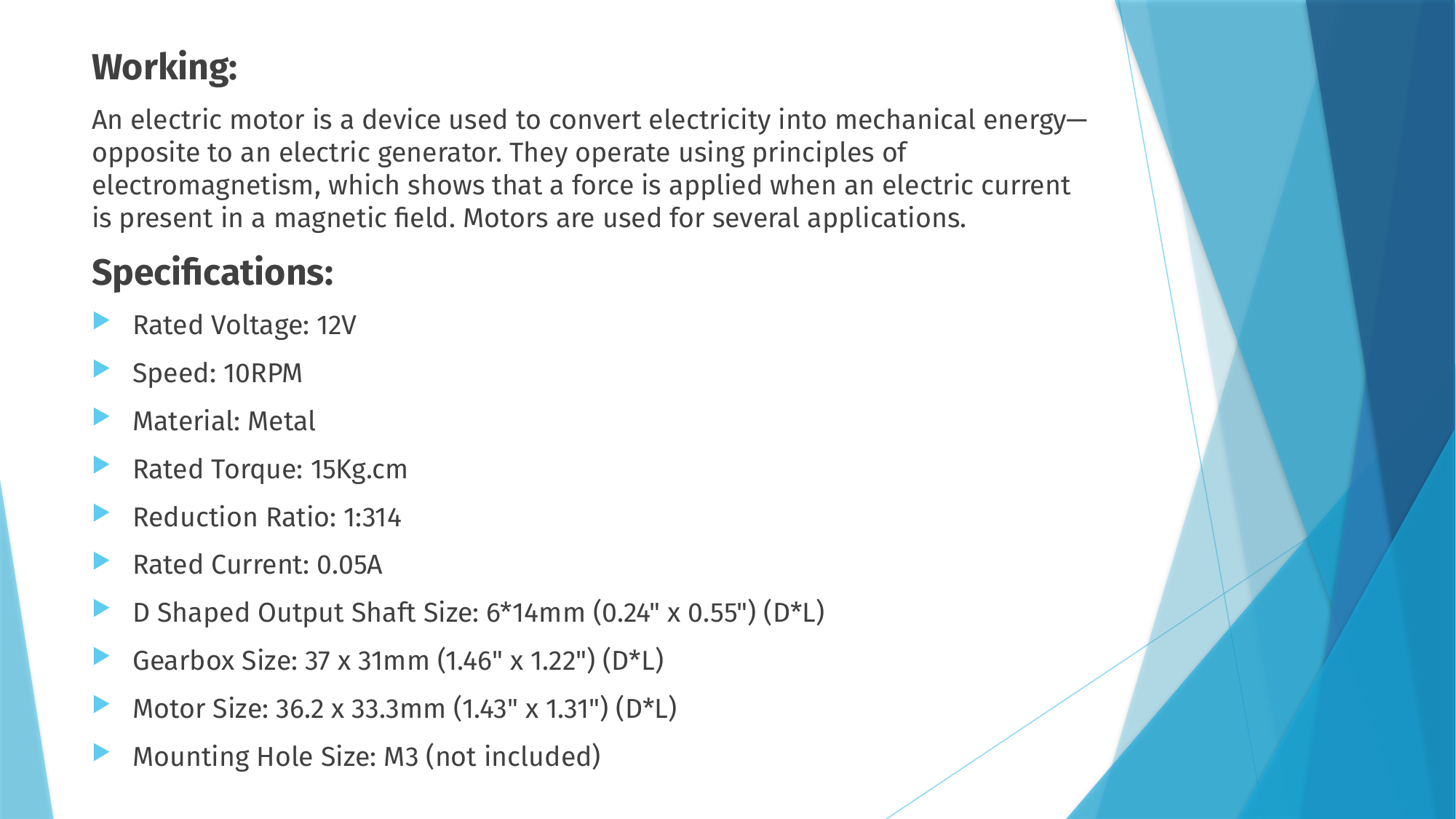

Working:
An electric motor is a device used to convert electricity into mechanical energy—opposite to an electric generator. They operate using principles of electromagnetism, which shows that a force is applied when an electric current is present in a magnetic field. Motors are used for several applications.
Specifications:
Rated Voltage: 12V
Speed: 10RPM
Material: Metal
Rated Torque: 15Kg.cm
Reduction Ratio: 1:314
Rated Current: 0.05A
D Shaped Output Shaft Size: 6*14mm (0.24" x 0.55") (D*L)
Gearbox Size: 37 x 31mm (1.46" x 1.22") (D*L)
Motor Size: 36.2 x 33.3mm (1.43" x 1.31") (D*L)
Mounting Hole Size: M3 (not included)